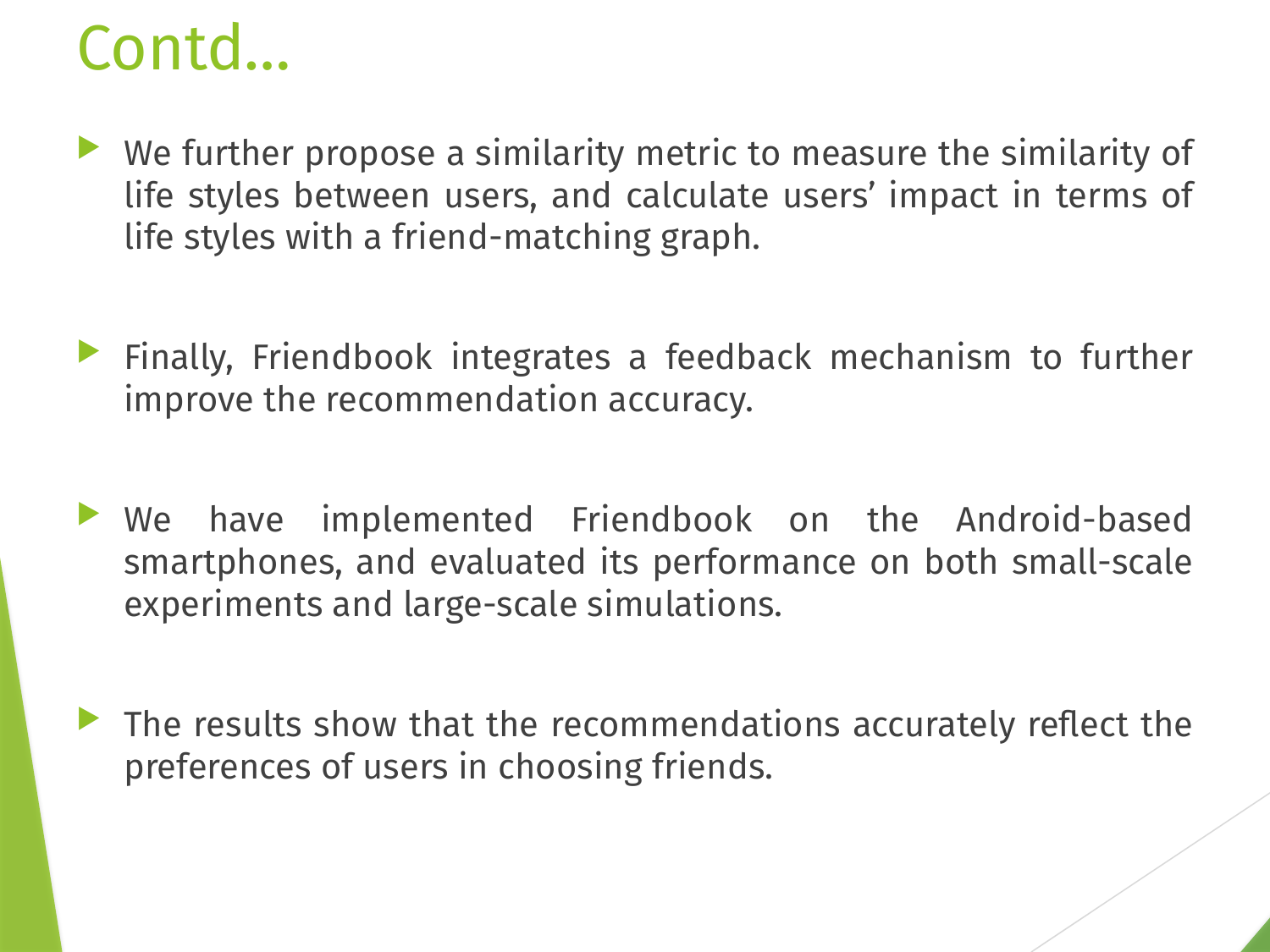

# Contd…
We further propose a similarity metric to measure the similarity of life styles between users, and calculate users’ impact in terms of life styles with a friend-matching graph.

Finally, Friendbook integrates a feedback mechanism to further improve the recommendation accuracy.

We have implemented Friendbook on the Android-based smartphones, and evaluated its performance on both small-scale experiments and large-scale simulations.

The results show that the recommendations accurately reflect the preferences of users in choosing friends.